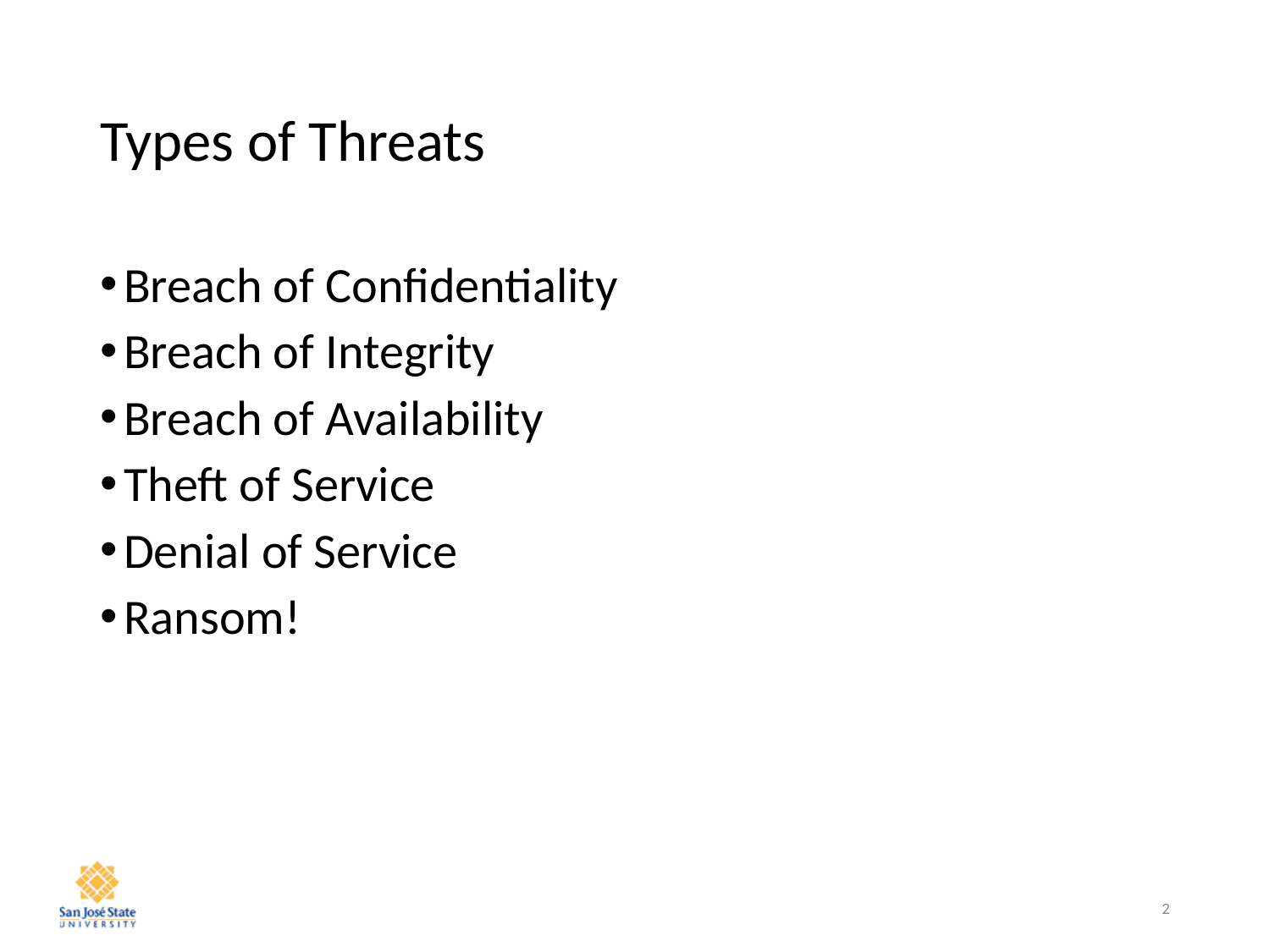

# Types of Threats
Breach of Confidentiality
Breach of Integrity
Breach of Availability
Theft of Service
Denial of Service
Ransom!
2